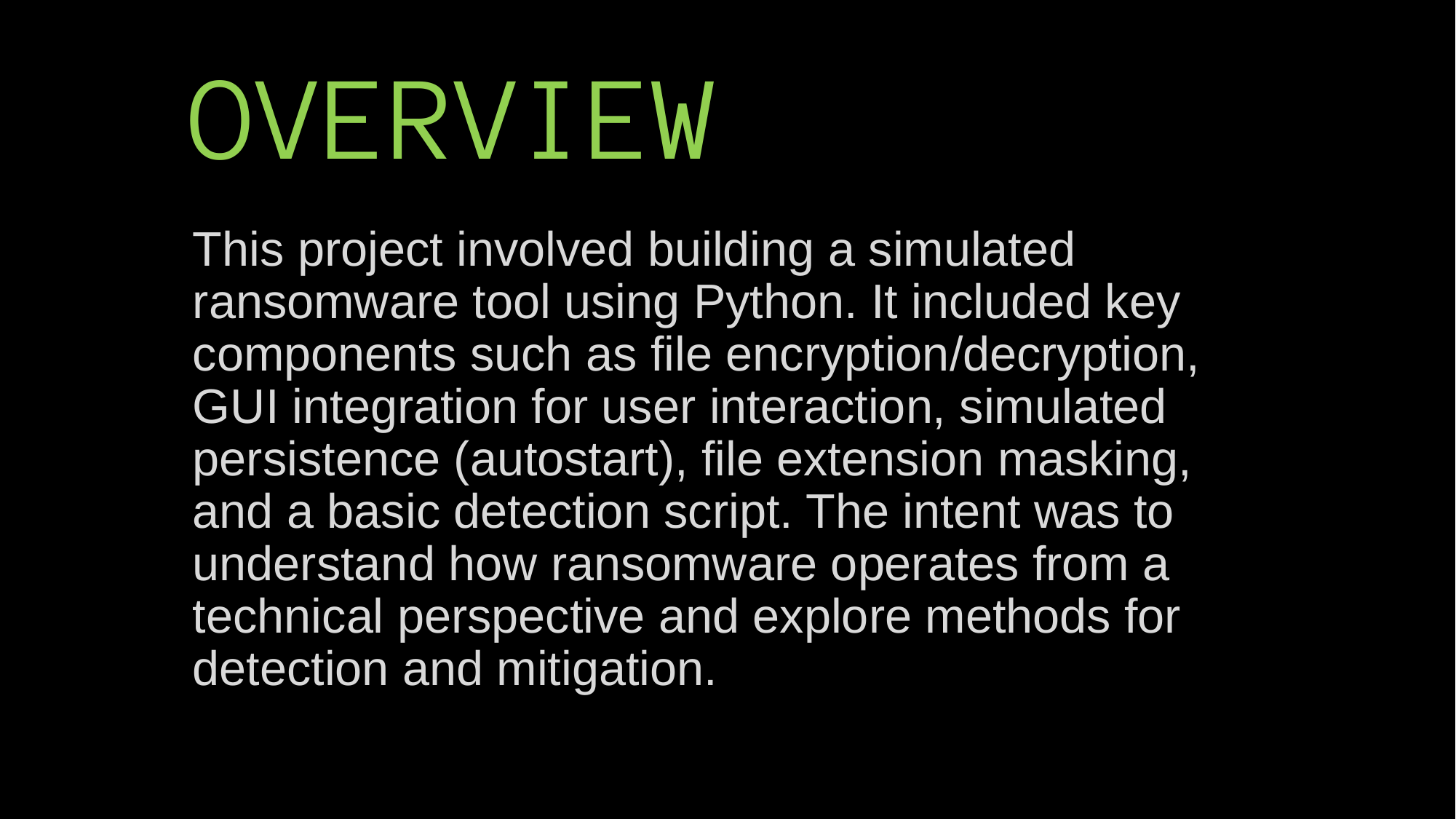

# OVERVIEW
This project involved building a simulated ransomware tool using Python. It included key components such as file encryption/decryption, GUI integration for user interaction, simulated persistence (autostart), file extension masking, and a basic detection script. The intent was to understand how ransomware operates from a technical perspective and explore methods for detection and mitigation.